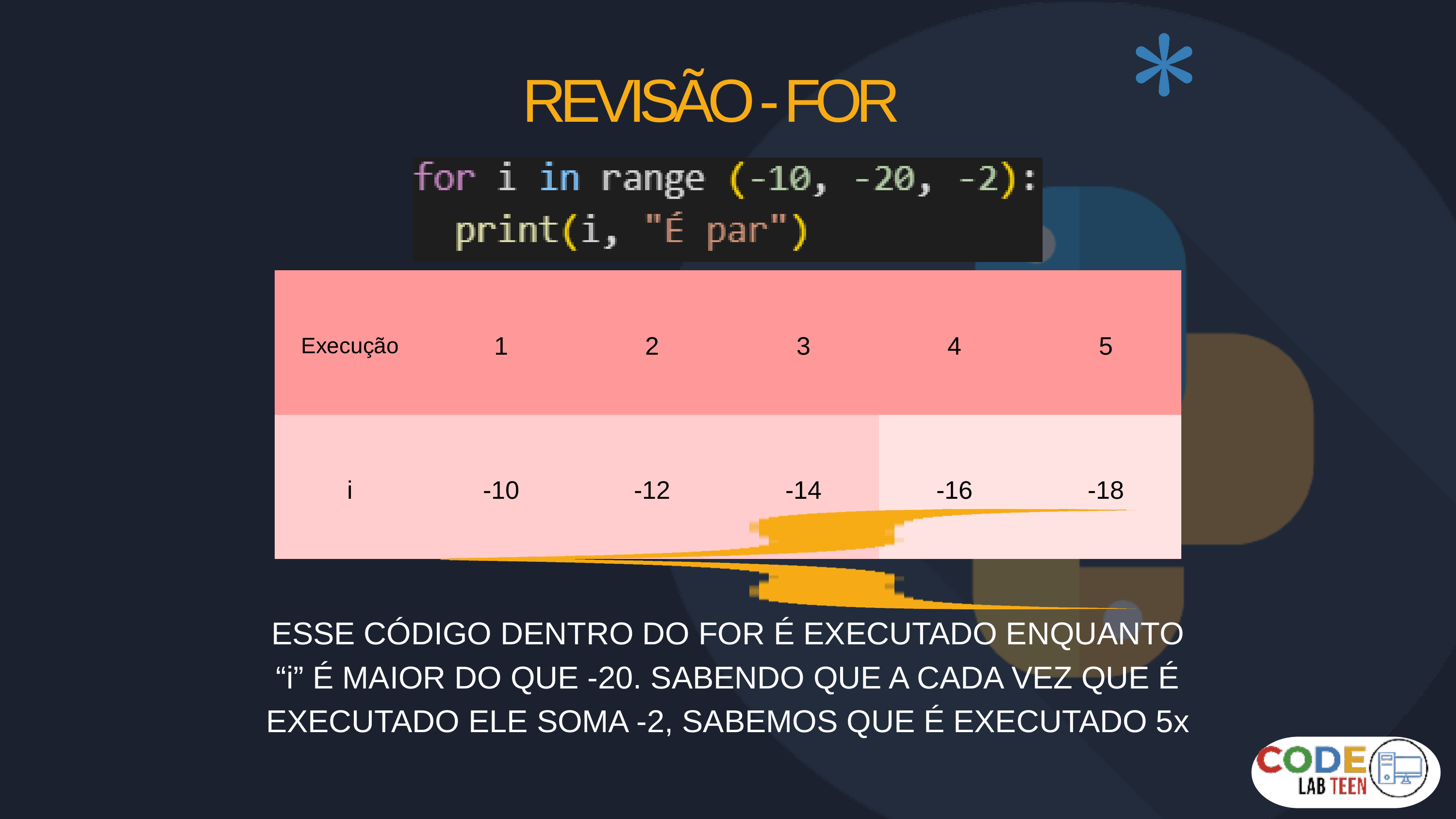

REVISÃO - FOR

| Execução | 1 | 2 | 3 | 4 | 5 |
| --- | --- | --- | --- | --- | --- |
| i | -10 | -12 | -14 | -16 | -18 |
ESSE CÓDIGO DENTRO DO FOR É EXECUTADO ENQUANTO “i” É MAIOR DO QUE -20. SABENDO QUE A CADA VEZ QUE É EXECUTADO ELE SOMA -2, SABEMOS QUE É EXECUTADO 5x